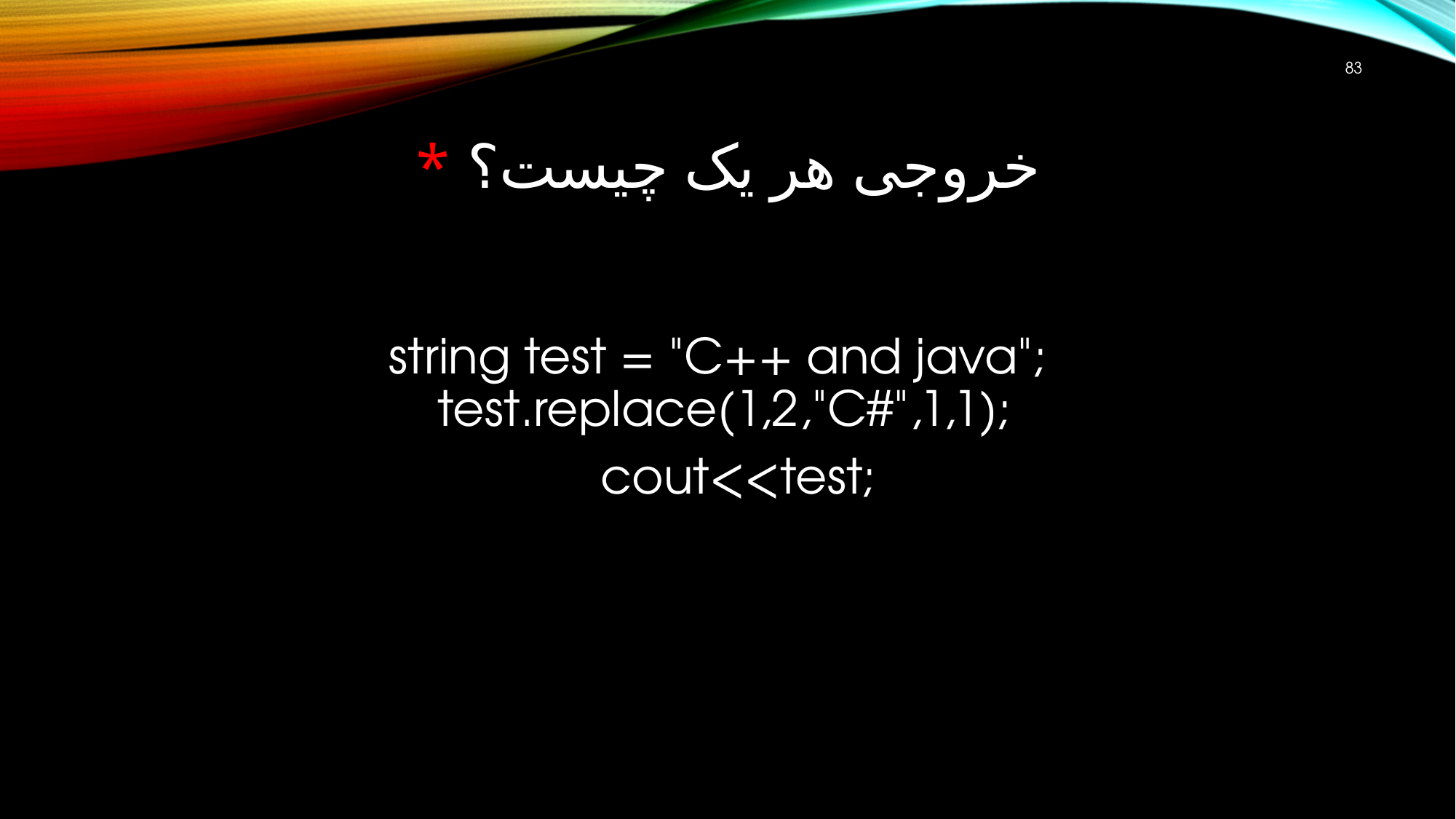

83
# خروجی هر یک چیست؟ *
 string test = "C++ and java";    test.replace(1,2,"C#",1,1);
 cout<<test;